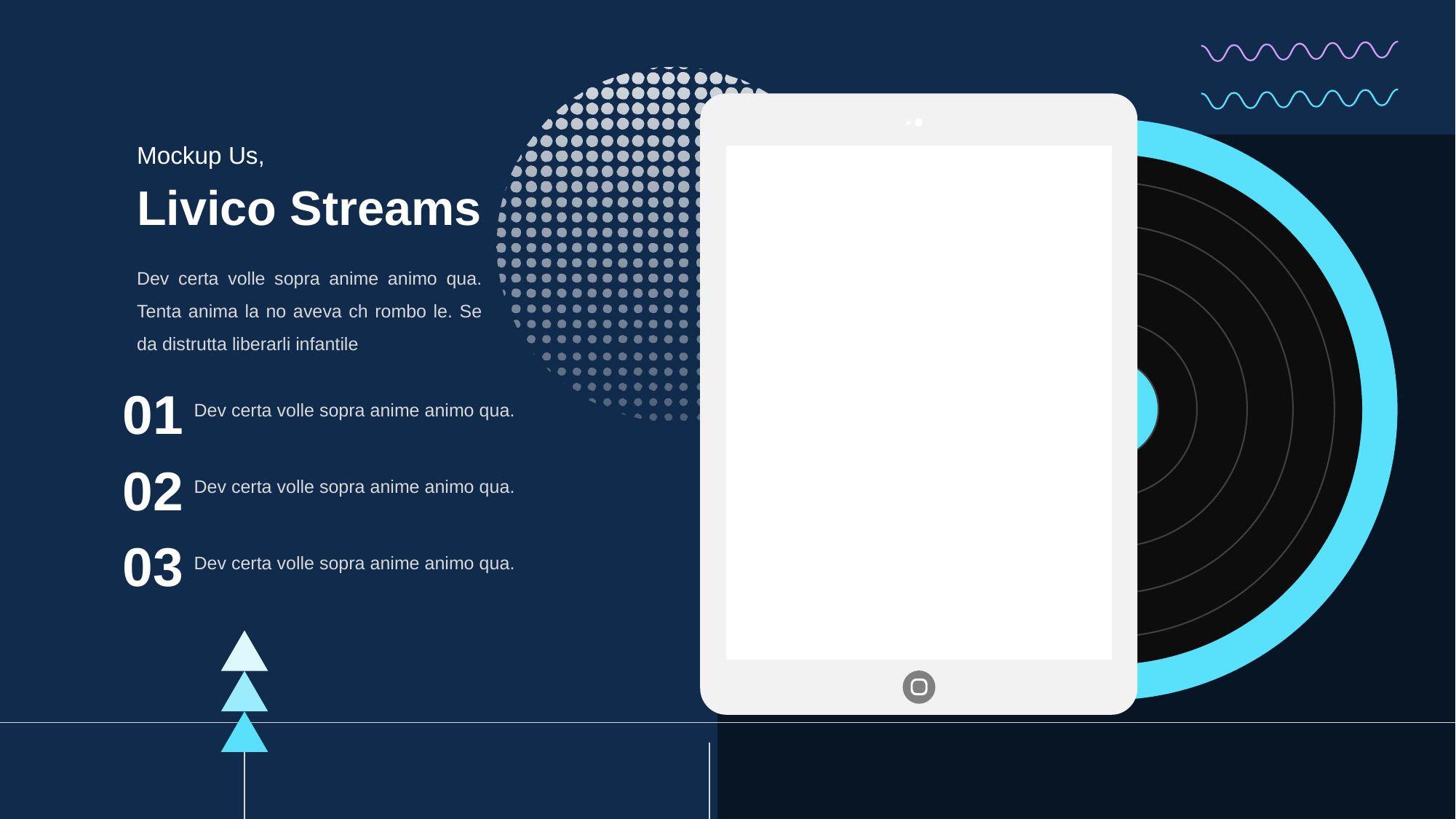

Mockup Us,

Livico Streams
Dev certa volle sopra anime animo qua. Tenta anima la no aveva ch rombo le. Se da distrutta liberarli infantile
01
Dev certa volle sopra anime animo qua.
02
Dev certa volle sopra anime animo qua.
03
Dev certa volle sopra anime animo qua.